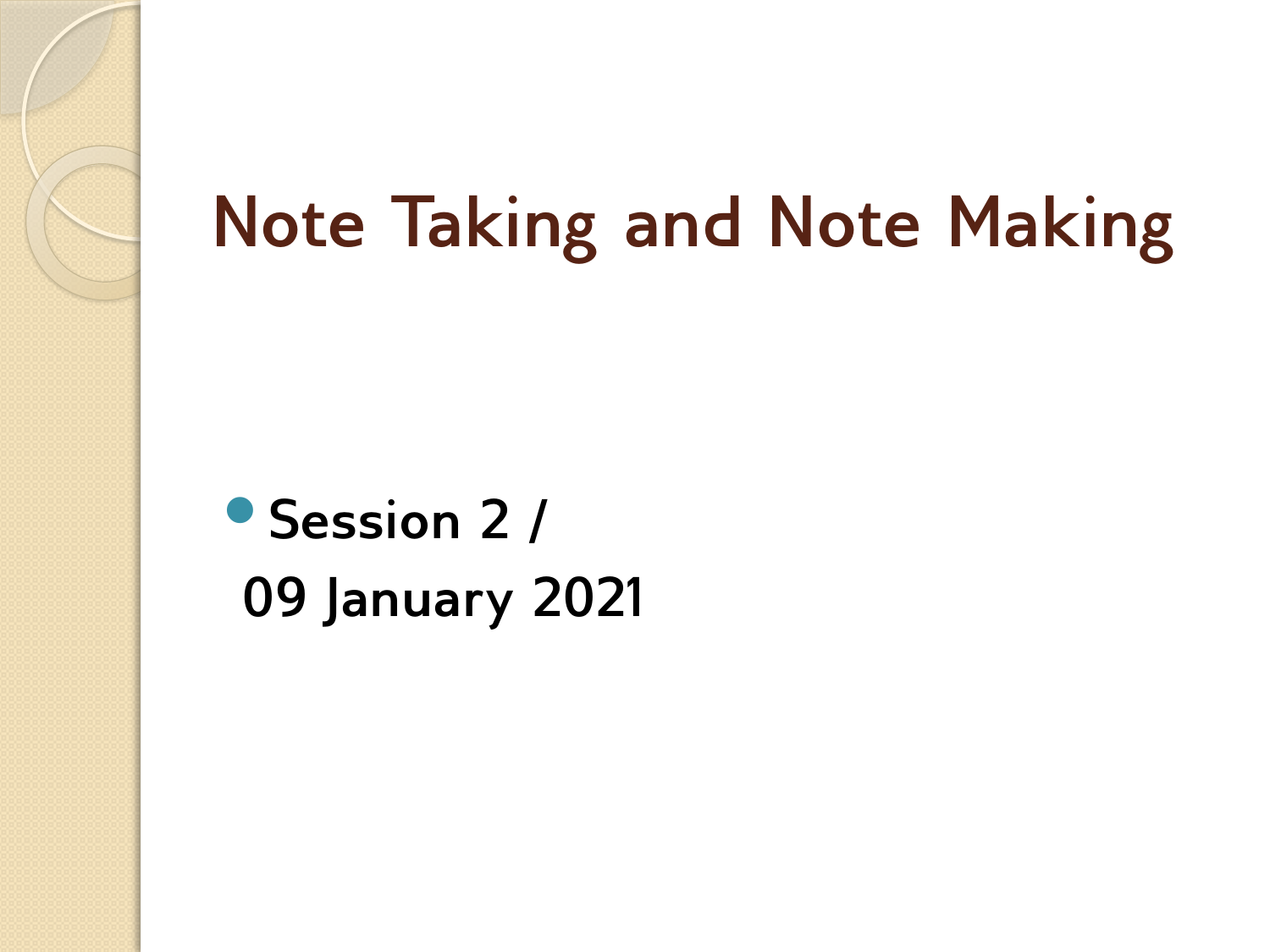

# Note Taking and Note Making
Session 2 /
 09 January 2021